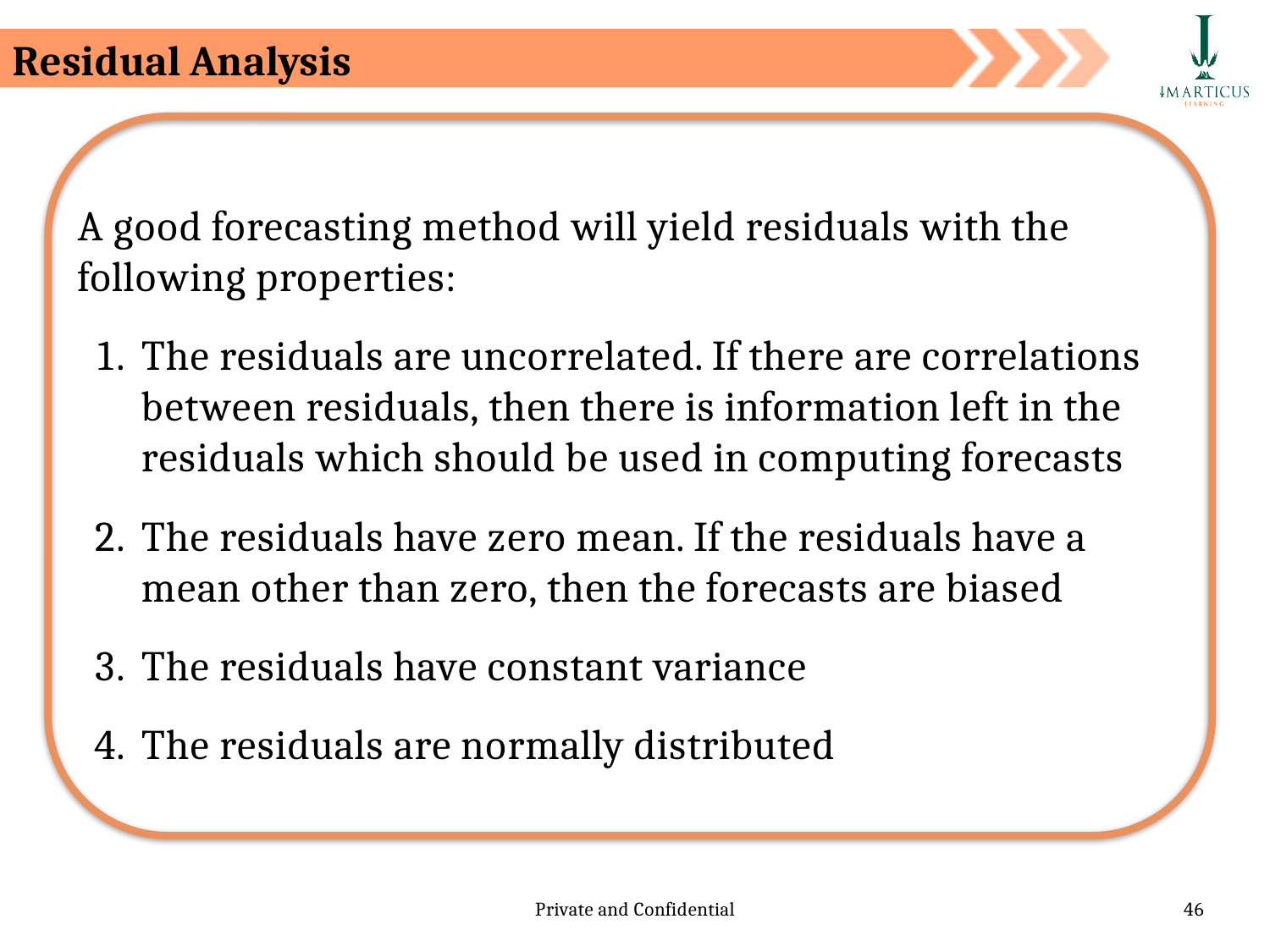

Residual Analysis

A good forecasting method will yield residuals with the following properties:
The residuals are uncorrelated. If there are correlations between residuals, then there is information left in the residuals which should be used in computing forecasts
The residuals have zero mean. If the residuals have a mean other than zero, then the forecasts are biased
The residuals have constant variance
The residuals are normally distributed